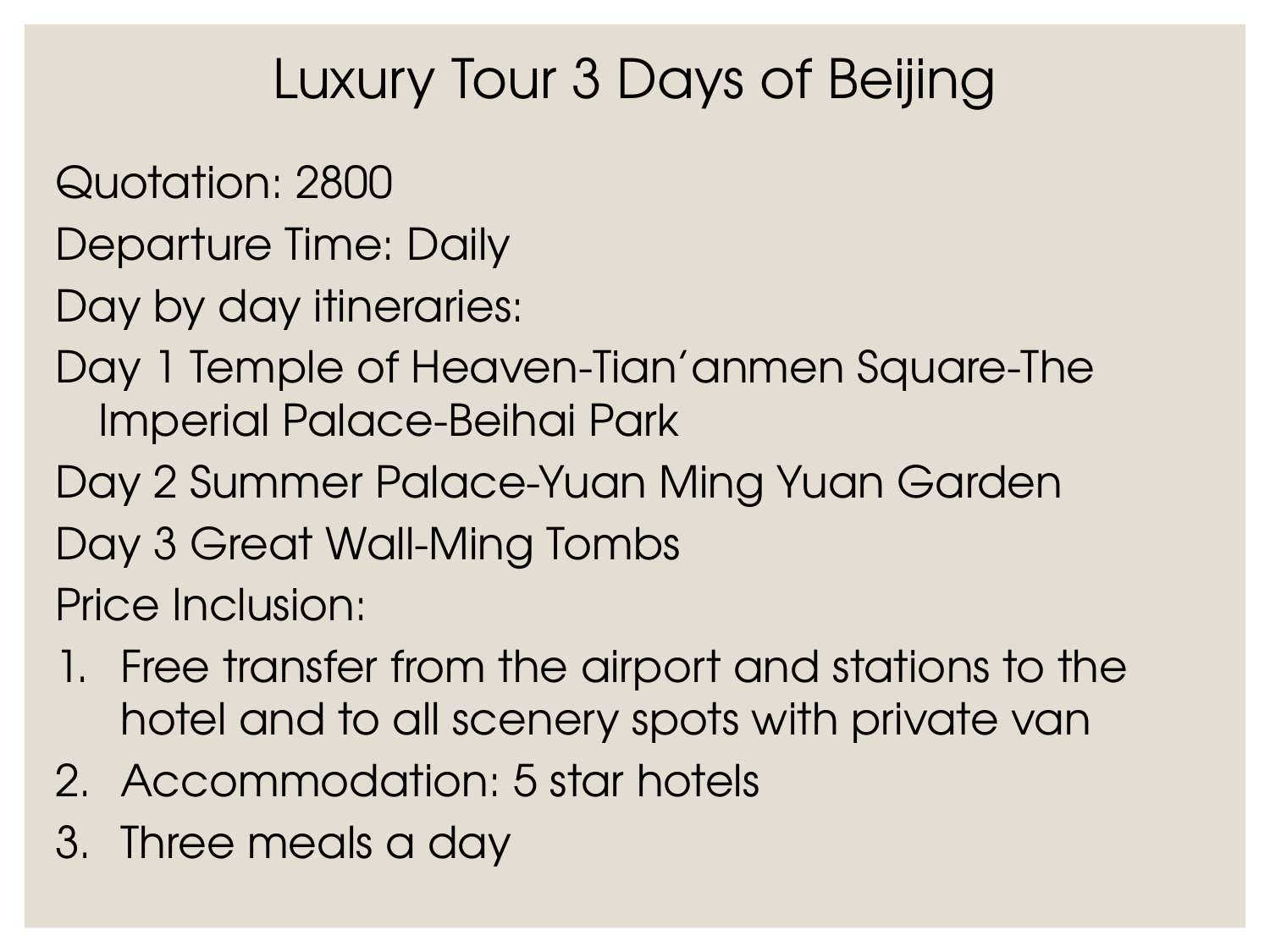

# Luxury Tour 3 Days of Beijing
Quotation: 2800
Departure Time: Daily
Day by day itineraries:
Day 1 Temple of Heaven-Tian’anmen Square-The Imperial Palace-Beihai Park
Day 2 Summer Palace-Yuan Ming Yuan Garden
Day 3 Great Wall-Ming Tombs
Price Inclusion:
Free transfer from the airport and stations to the hotel and to all scenery spots with private van
Accommodation: 5 star hotels
Three meals a day